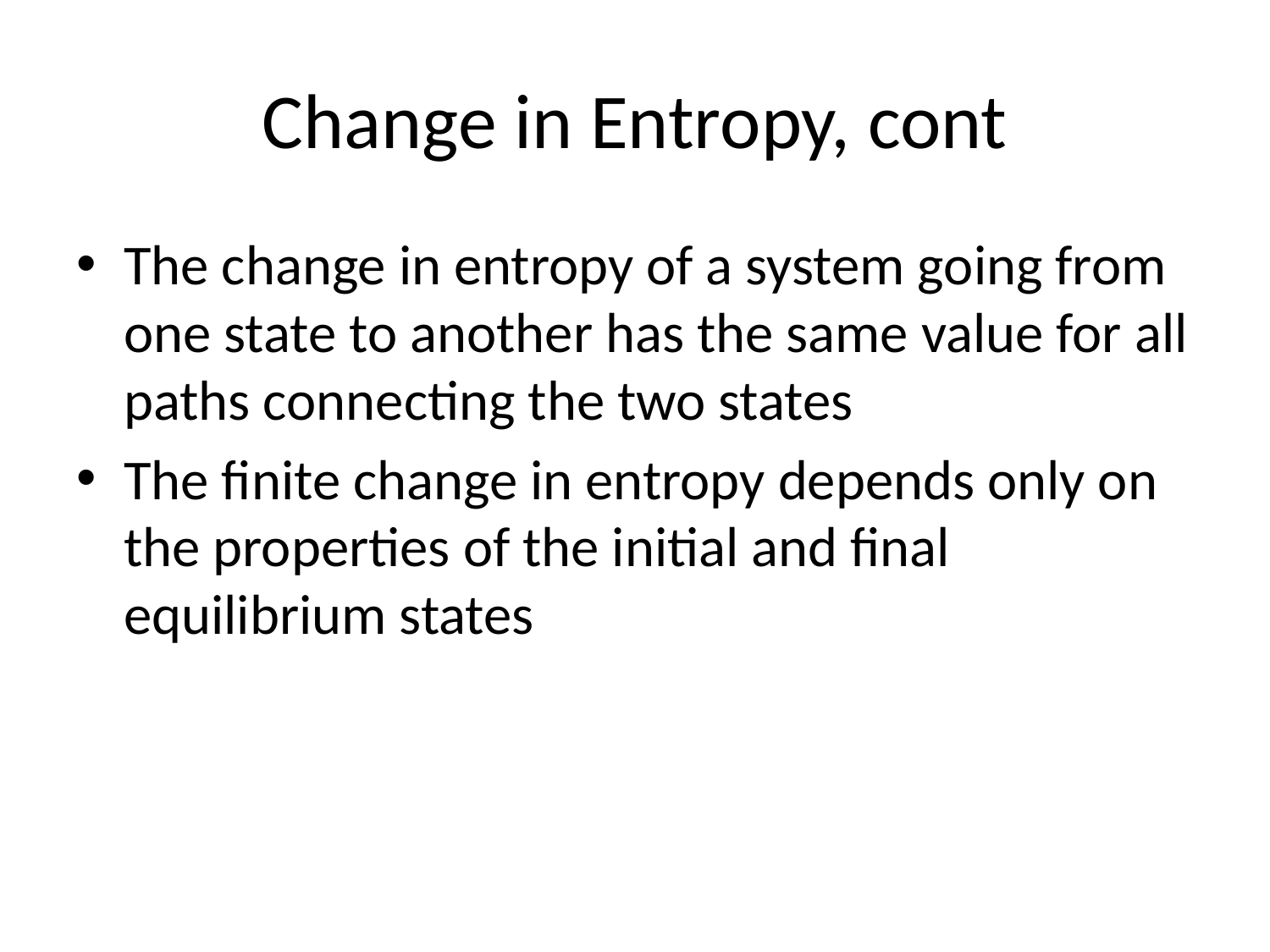

# Change in Entropy, cont
The change in entropy of a system going from one state to another has the same value for all paths connecting the two states
The finite change in entropy depends only on the properties of the initial and final equilibrium states